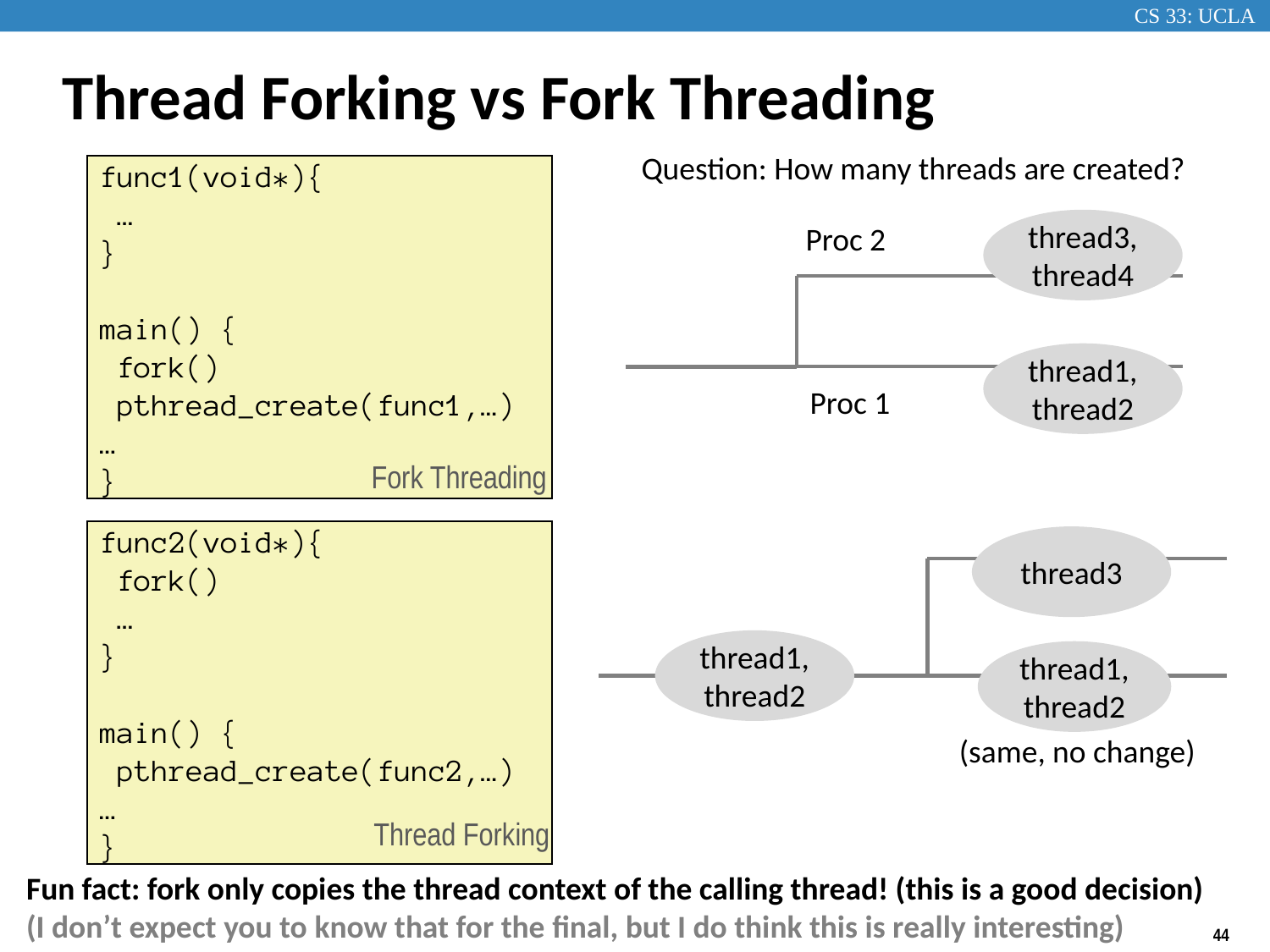

# Thread Forking vs Fork Threading
Question: How many threads are created?
func1(void*){
 …
}
main() {
 fork()
 pthread_create(func1,…)
…
}
thread3,
thread4
Proc 2
thread1,
thread2
Proc 1
Fork Threading
func2(void*){
 fork()
 …
}
main() {
 pthread_create(func2,…)
…
}
thread3
thread1,
thread2
thread1,
thread2
(same, no change)
Thread Forking
Fun fact: fork only copies the thread context of the calling thread! (this is a good decision)
(I don’t expect you to know that for the final, but I do think this is really interesting)